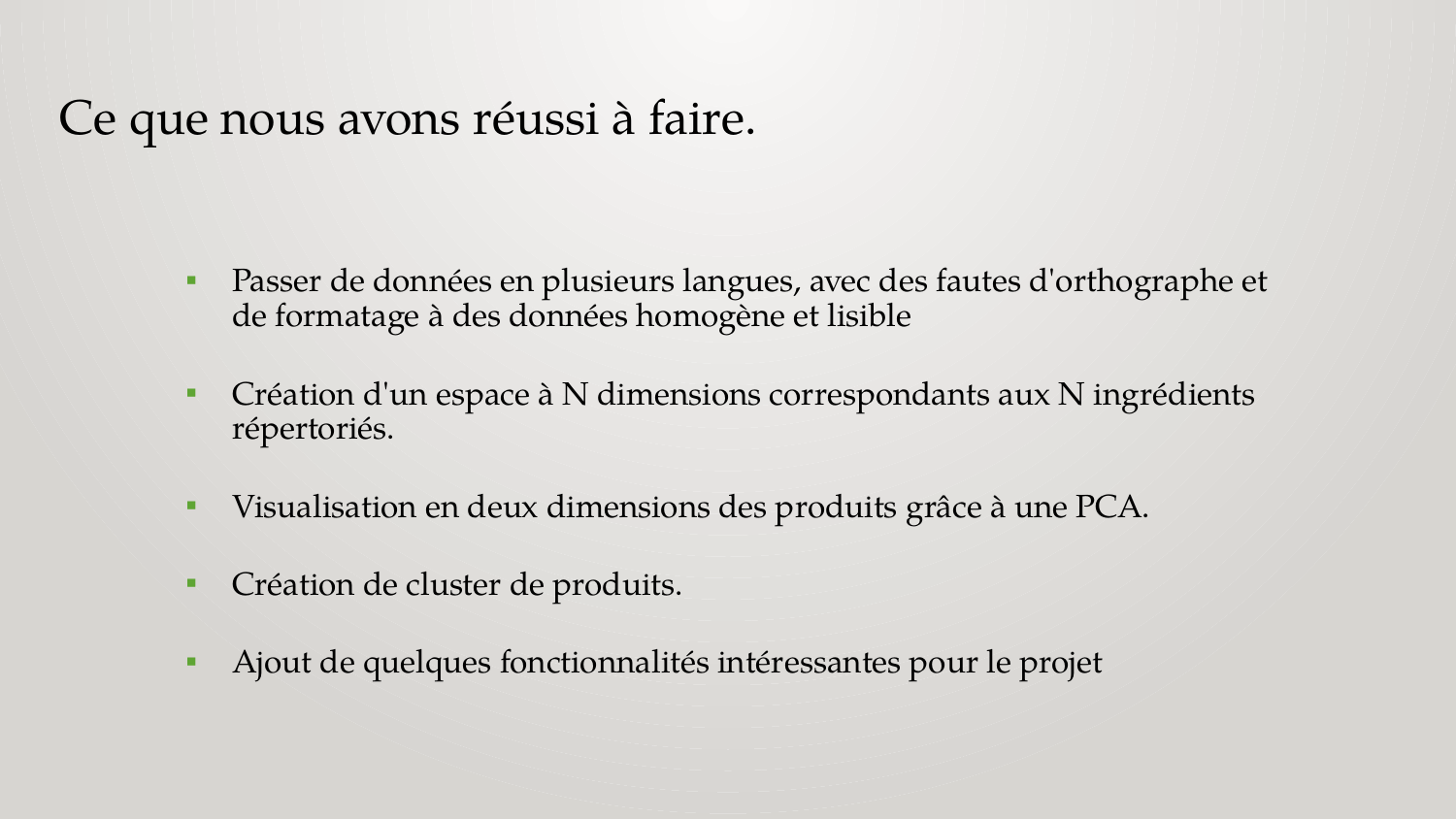

Ce que nous avons réussi à faire.

Passer de données en plusieurs langues, avec des fautes d'orthographe et de formatage à des données homogène et lisible

Création d'un espace à N dimensions correspondants aux N ingrédients répertoriés.

Visualisation en deux dimensions des produits grâce à une PCA.

Création de cluster de produits.

Ajout de quelques fonctionnalités intéressantes pour le projet